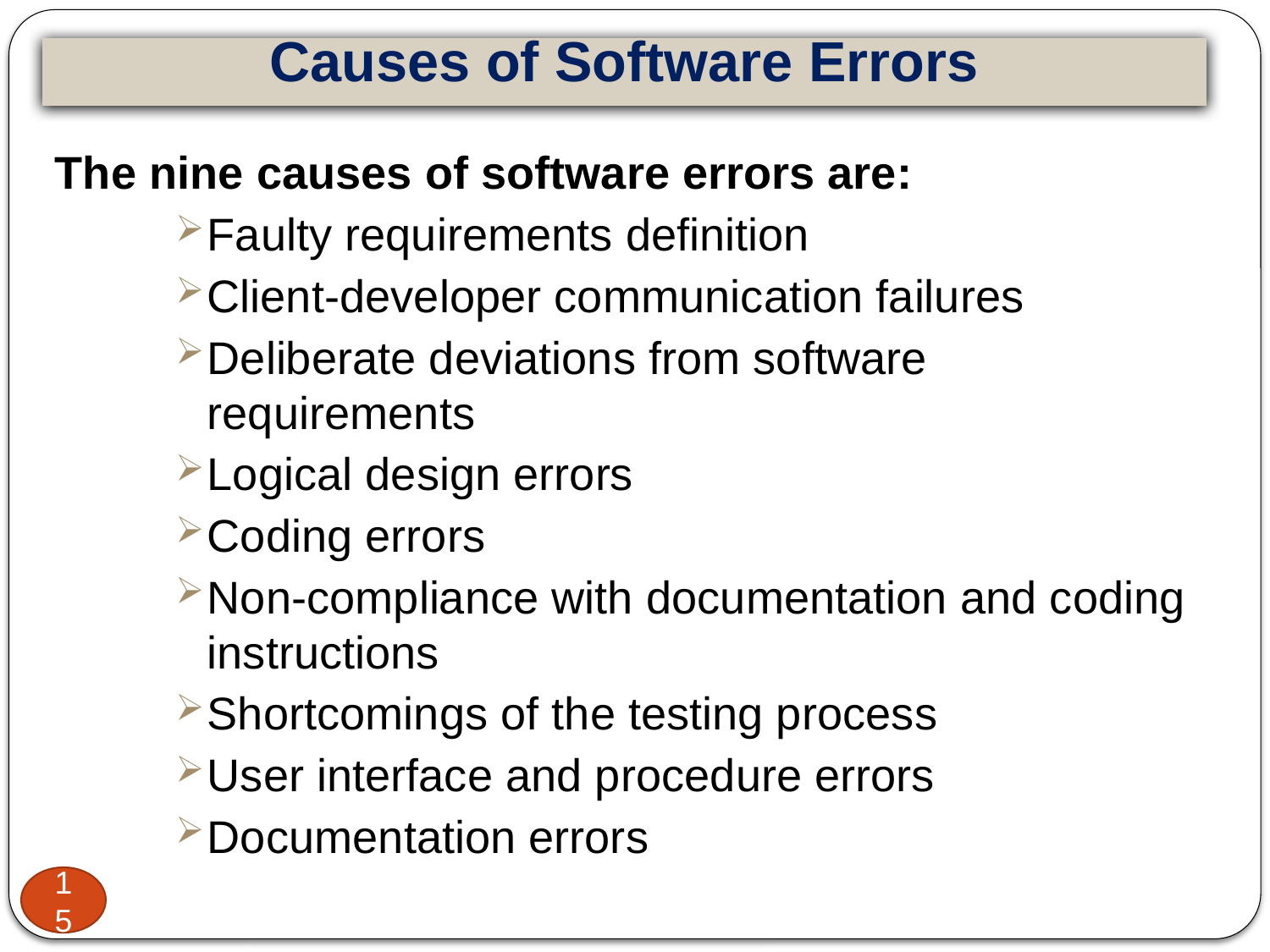

# Causes of Software Errors
The nine causes of software errors are:
Faulty requirements definition
Client-developer communication failures
Deliberate deviations from software requirements
Logical design errors
Coding errors
Non-compliance with documentation and coding instructions
Shortcomings of the testing process
User interface and procedure errors
Documentation errors
15